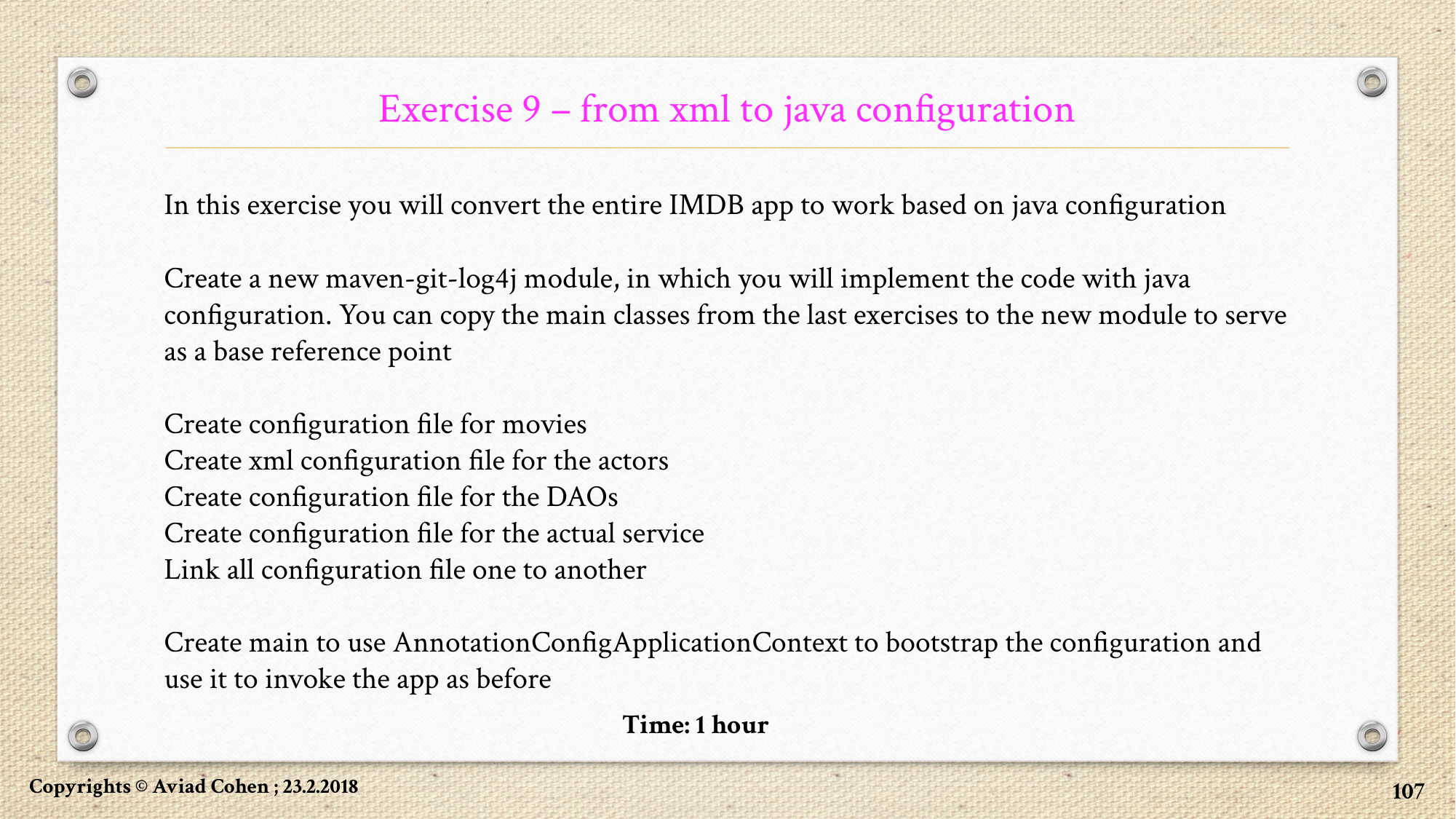

# Exercise 9 – from xml to java configuration
In this exercise you will convert the entire IMDB app to work based on java configuration

Create a new maven-git-log4j module, in which you will implement the code with java configuration. You can copy the main classes from the last exercises to the new module to serve as a base reference point

Create configuration file for movies
Create xml configuration file for the actors
Create configuration file for the DAOs
Create configuration file for the actual service
Link all configuration file one to another

Create main to use AnnotationConfigApplicationContext to bootstrap the configuration and use it to invoke the app as before
Time: 1 hour
Copyrights © Aviad Cohen ; 23.2.2018
107